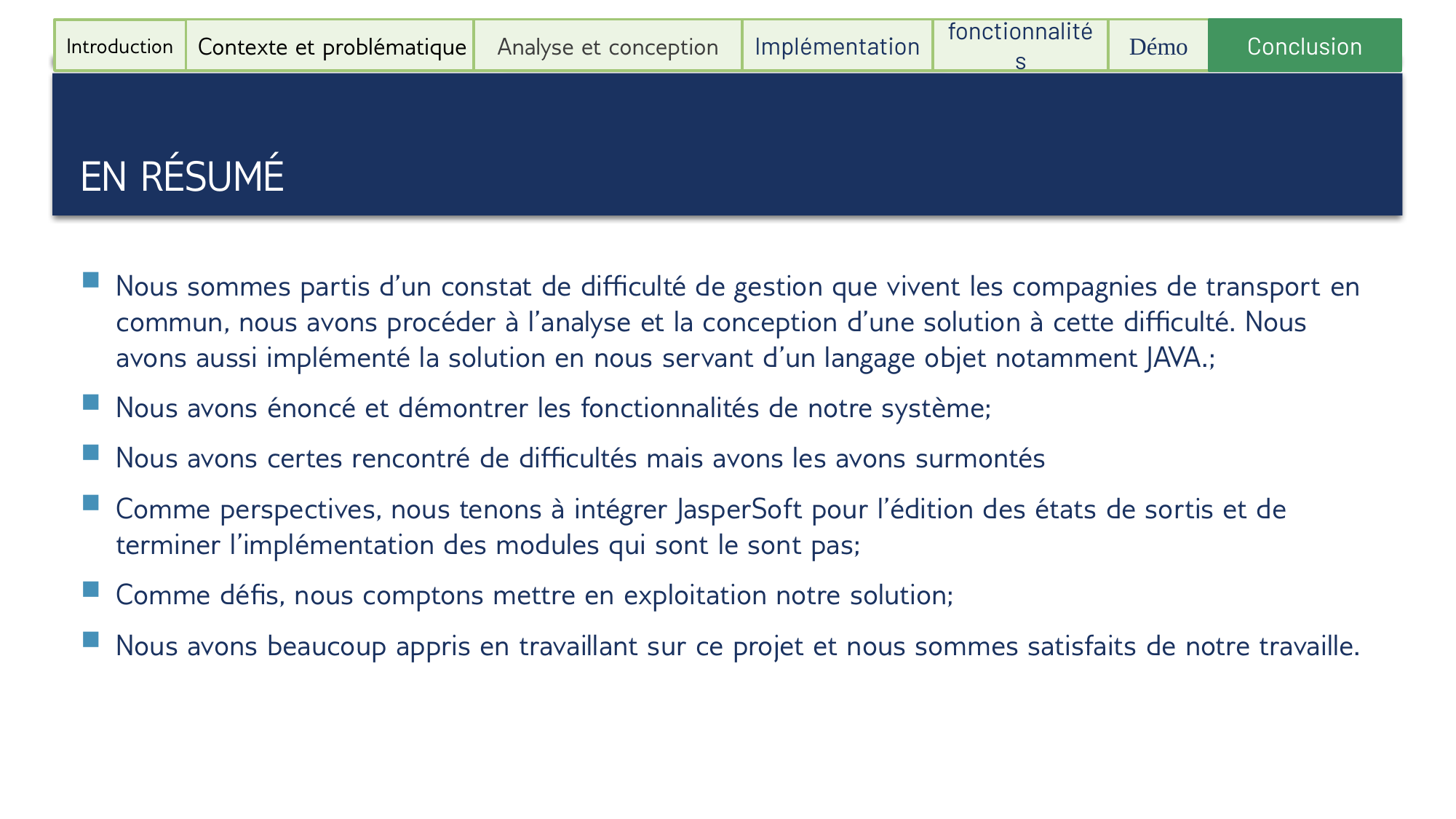

Conclusion
Analyse et conception
Implémentation
fonctionnalités
Démo
Contexte et problématique
Introduction
# En résumé
Nous sommes partis d’un constat de difficulté de gestion que vivent les compagnies de transport en commun, nous avons procéder à l’analyse et la conception d’une solution à cette difficulté. Nous avons aussi implémenté la solution en nous servant d’un langage objet notamment JAVA.;
Nous avons énoncé et démontrer les fonctionnalités de notre système;
Nous avons certes rencontré de difficultés mais avons les avons surmontés
Comme perspectives, nous tenons à intégrer JasperSoft pour l’édition des états de sortis et de terminer l’implémentation des modules qui sont le sont pas;
Comme défis, nous comptons mettre en exploitation notre solution;
Nous avons beaucoup appris en travaillant sur ce projet et nous sommes satisfaits de notre travaille.